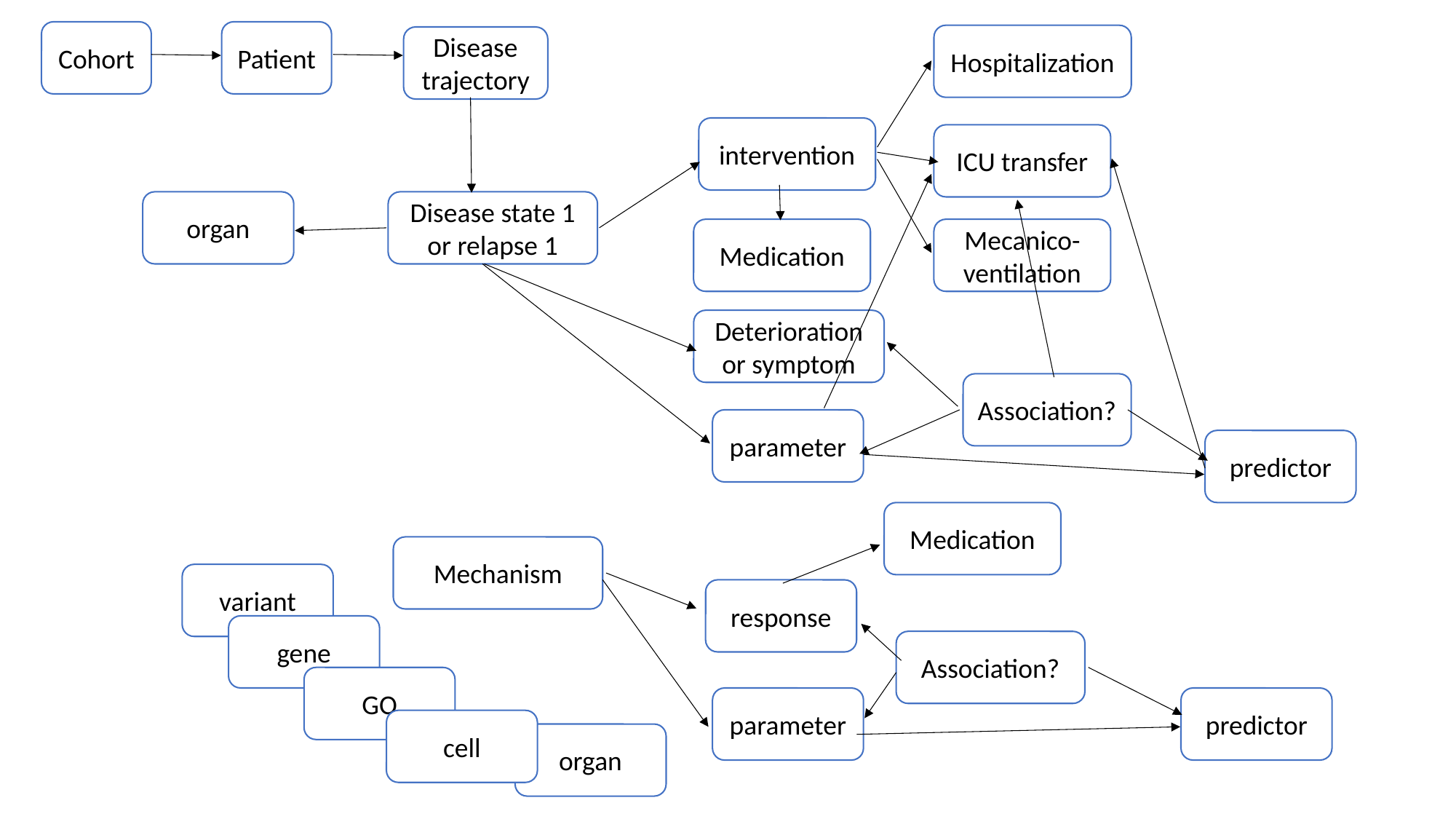

Patient
Cohort
Hospitalization
Disease trajectory
intervention
ICU transfer
organ
Disease state 1 or relapse 1
Medication
Mecanico-ventilation
Deterioration or symptom
Association?
parameter
predictor
Medication
Mechanism
variant
response
gene
Association?
GO
predictor
parameter
cell
organ